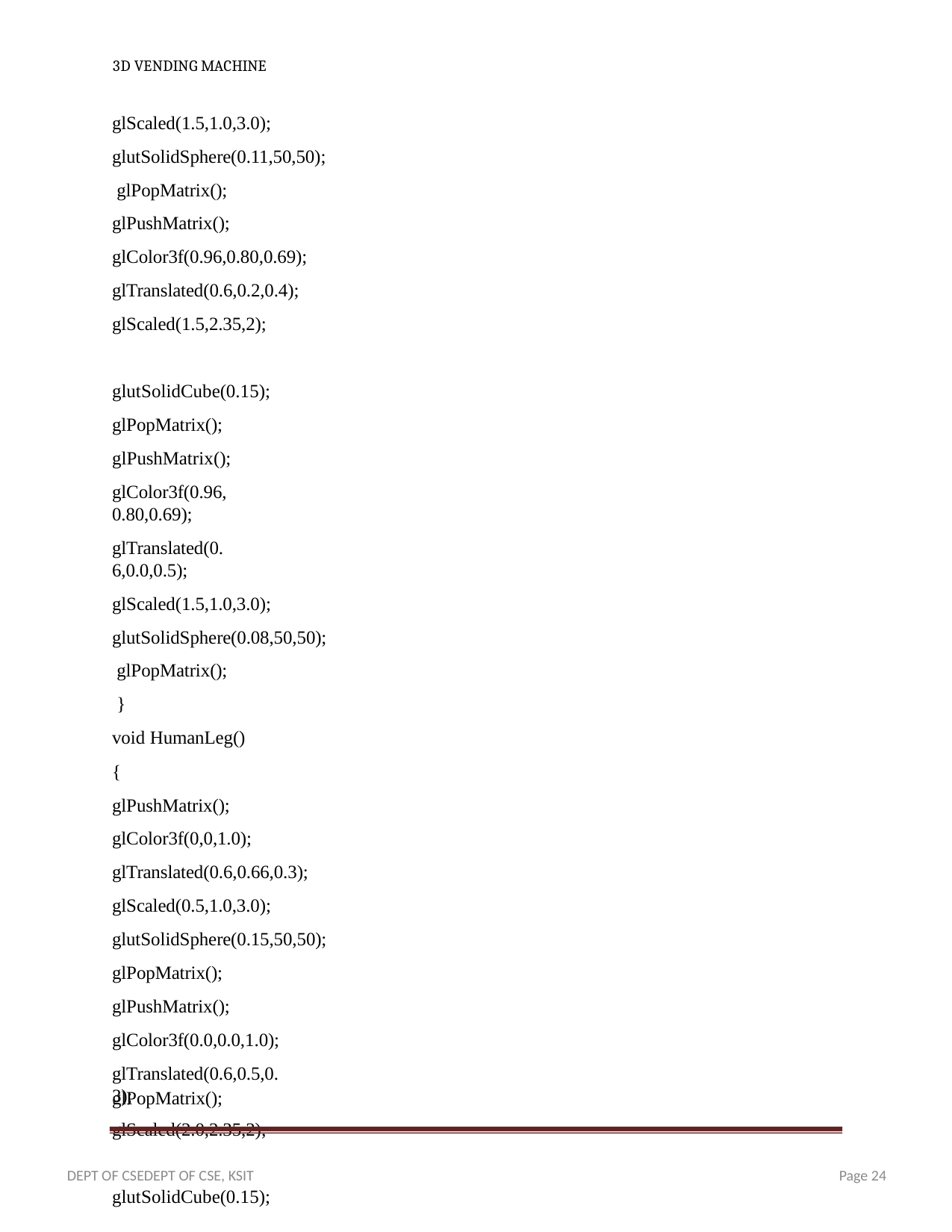

3D VENDING MACHINE

glScaled(1.5,1.0,3.0);  glutSolidSphere(0.11,50,50);  glPopMatrix();  glPushMatrix();  glColor3f(0.96,0.80,0.69);
glTranslated(0.6,0.2,0.4);
glScaled(1.5,2.35,2);  glutSolidCube(0.15);
glPopMatrix();  glPushMatrix();
glColor3f(0.96,0.80,0.69);
glTranslated(0.6,0.0,0.5);
glScaled(1.5,1.0,3.0);  glutSolidSphere(0.08,50,50);  glPopMatrix();
}
void HumanLeg()
{
glPushMatrix();  glColor3f(0,0,1.0);  glTranslated(0.6,0.66,0.3);  glScaled(0.5,1.0,3.0);  glutSolidSphere(0.15,50,50);
glPopMatrix();  glPushMatrix();  glColor3f(0.0,0.0,1.0);
glTranslated(0.6,0.5,0.3);
glScaled(2.0,2.35,2);  glutSolidCube(0.15);
glPopMatrix();

Page 24
DEPT OF CSEDEPT OF CSE, KSIT